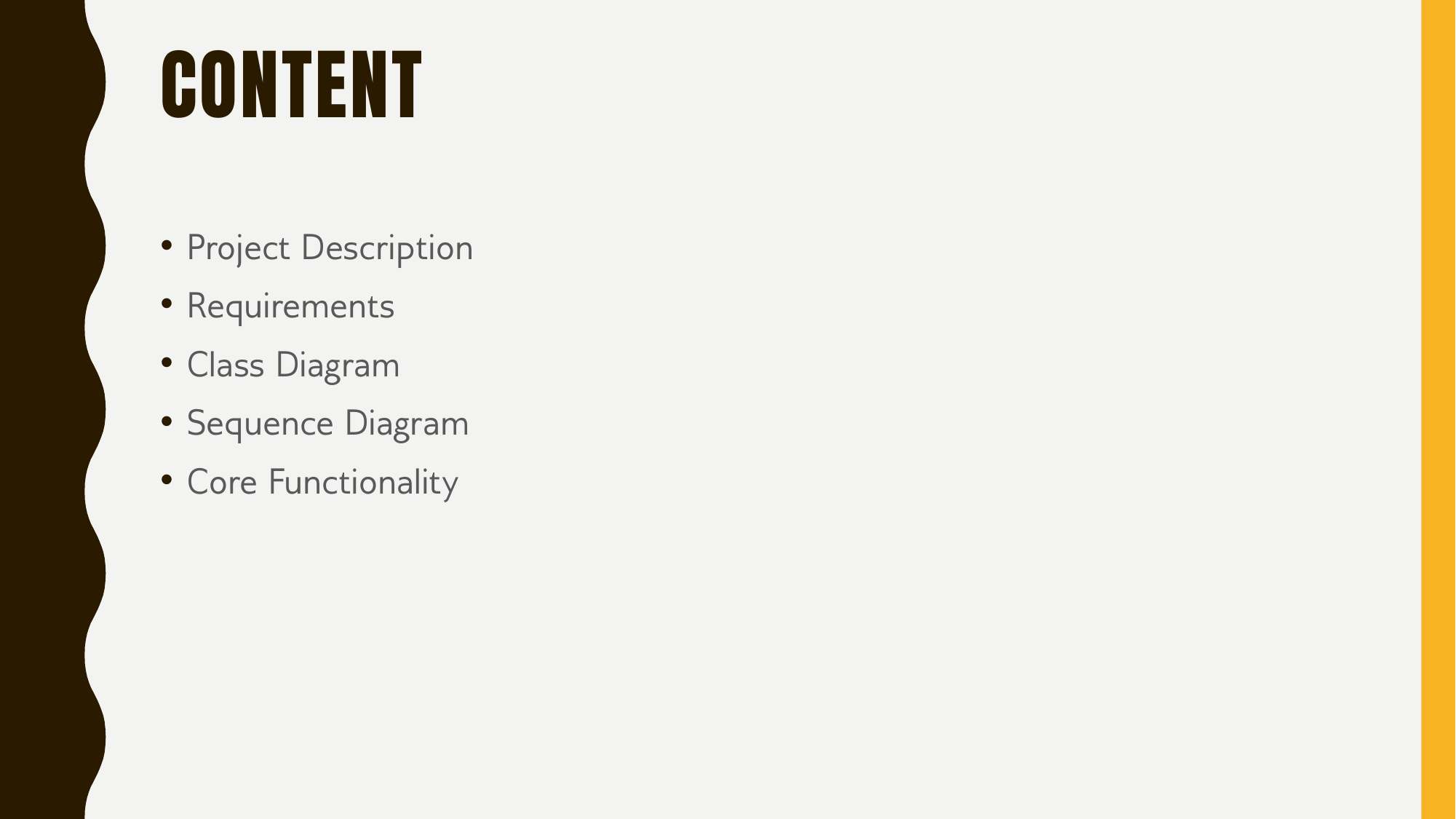

# CONTENT
Project Description
Requirements
Class Diagram
Sequence Diagram
Core Functionality